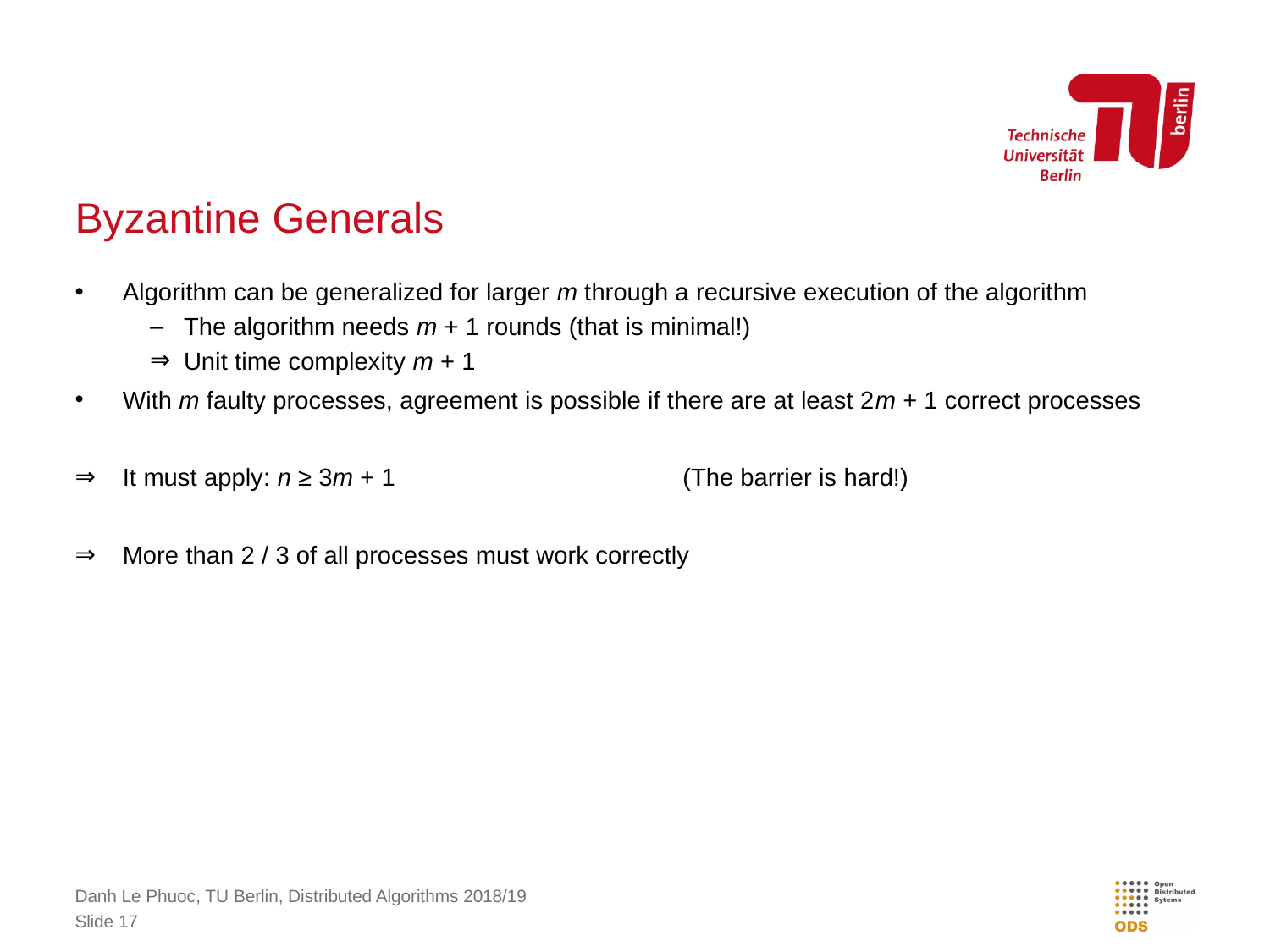

# Byzantine Generals
Algorithm can be generalized for larger m through a recursive execution of the algorithm
The algorithm needs m + 1 rounds (that is minimal!)
Unit time complexity m + 1
With m faulty processes, agreement is possible if there are at least 2m + 1 correct processes

It must apply: n ≥ 3m + 1 	(The barrier is hard!)

More than 2 / 3 of all processes must work correctly
Danh Le Phuoc, TU Berlin, Distributed Algorithms 2018/19
Slide 17